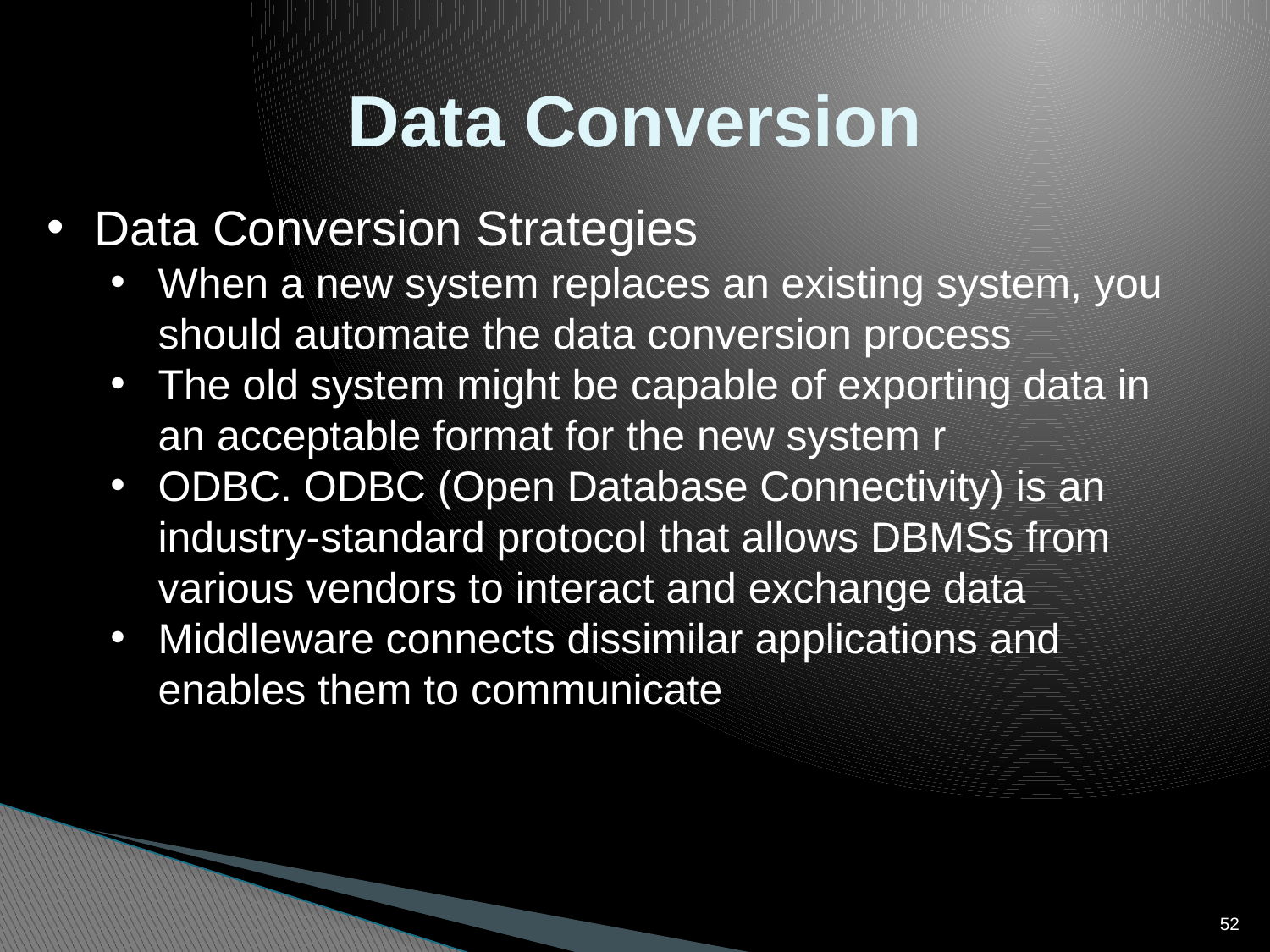

# Data Conversion
Data Conversion Strategies
When a new system replaces an existing system, you should automate the data conversion process
The old system might be capable of exporting data in an acceptable format for the new system r
ODBC. ODBC (Open Database Connectivity) is an industry-standard protocol that allows DBMSs from various vendors to interact and exchange data
Middleware connects dissimilar applications and enables them to communicate
52